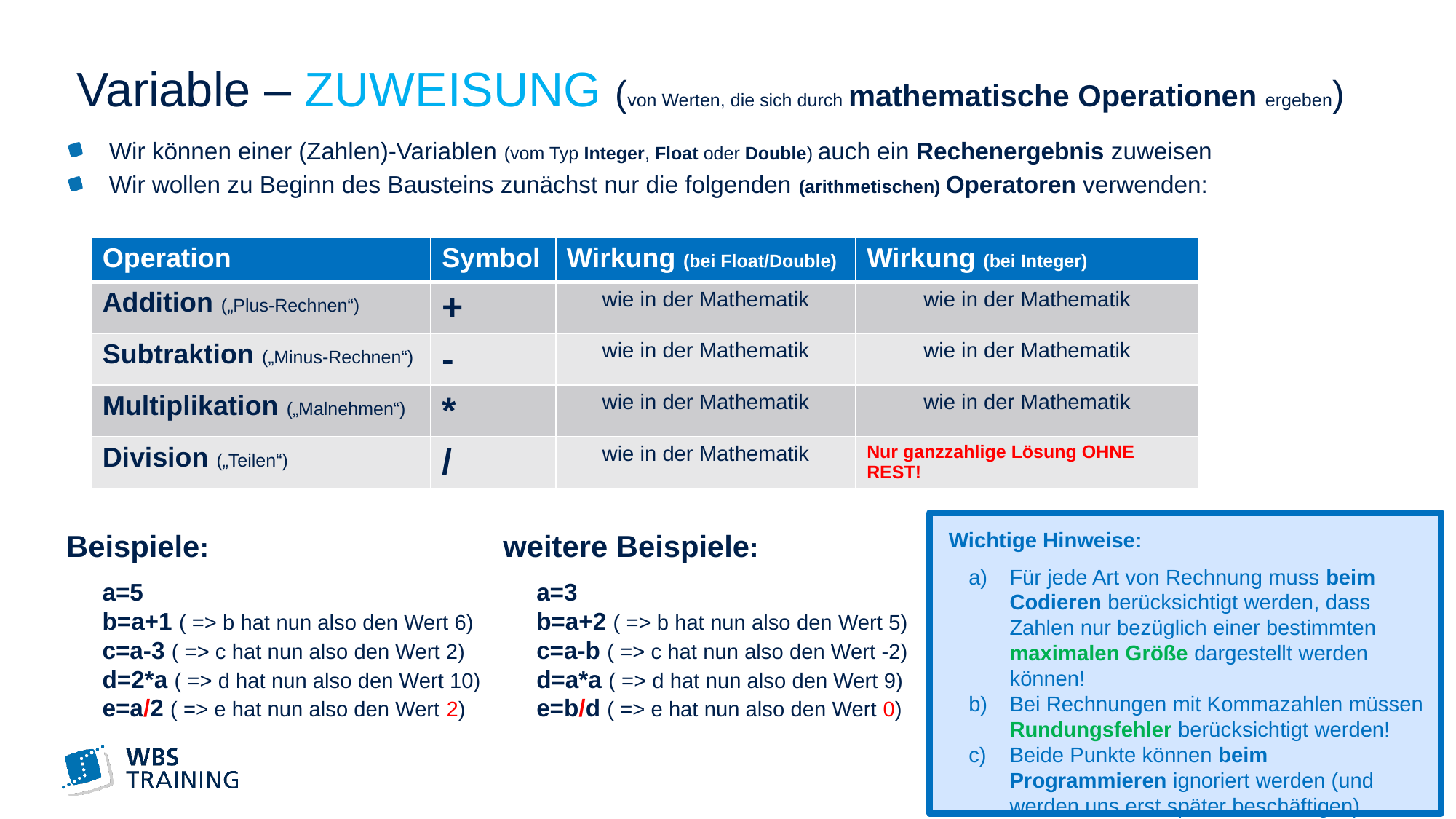

# Variable – ZUWEISUNG (von Werten, die sich durch mathematische Operationen ergeben)
Wir können einer (Zahlen)-Variablen (vom Typ Integer, Float oder Double) auch ein Rechenergebnis zuweisen
Wir wollen zu Beginn des Bausteins zunächst nur die folgenden (arithmetischen) Operatoren verwenden:

| Operation | Symbol | Wirkung (bei Float/Double) | Wirkung (bei Integer) |
| --- | --- | --- | --- |
| Addition („Plus-Rechnen“) | + | wie in der Mathematik | wie in der Mathematik |
| Subtraktion („Minus-Rechnen“) | - | wie in der Mathematik | wie in der Mathematik |
| Multiplikation („Malnehmen“) | \* | wie in der Mathematik | wie in der Mathematik |
| Division („Teilen“) | / | wie in der Mathematik | Nur ganzzahlige Lösung OHNE REST! |

Beispiele:
weitere Beispiele:
Wichtige Hinweise:
Für jede Art von Rechnung muss beim Codieren berücksichtigt werden, dass Zahlen nur bezüglich einer bestimmten maximalen Größe dargestellt werden können!
Bei Rechnungen mit Kommazahlen müssen Rundungsfehler berücksichtigt werden!
Beide Punkte können beim Programmieren ignoriert werden (und werden uns erst später beschäftigen)
a=5
b=a+1 ( => b hat nun also den Wert 6)
c=a-3 ( => c hat nun also den Wert 2)
d=2*a ( => d hat nun also den Wert 10)
e=a/2 ( => e hat nun also den Wert 2)

a=3
b=a+2 ( => b hat nun also den Wert 5)
c=a-b ( => c hat nun also den Wert -2)
d=a*a ( => d hat nun also den Wert 9)
e=b/d ( => e hat nun also den Wert 0)